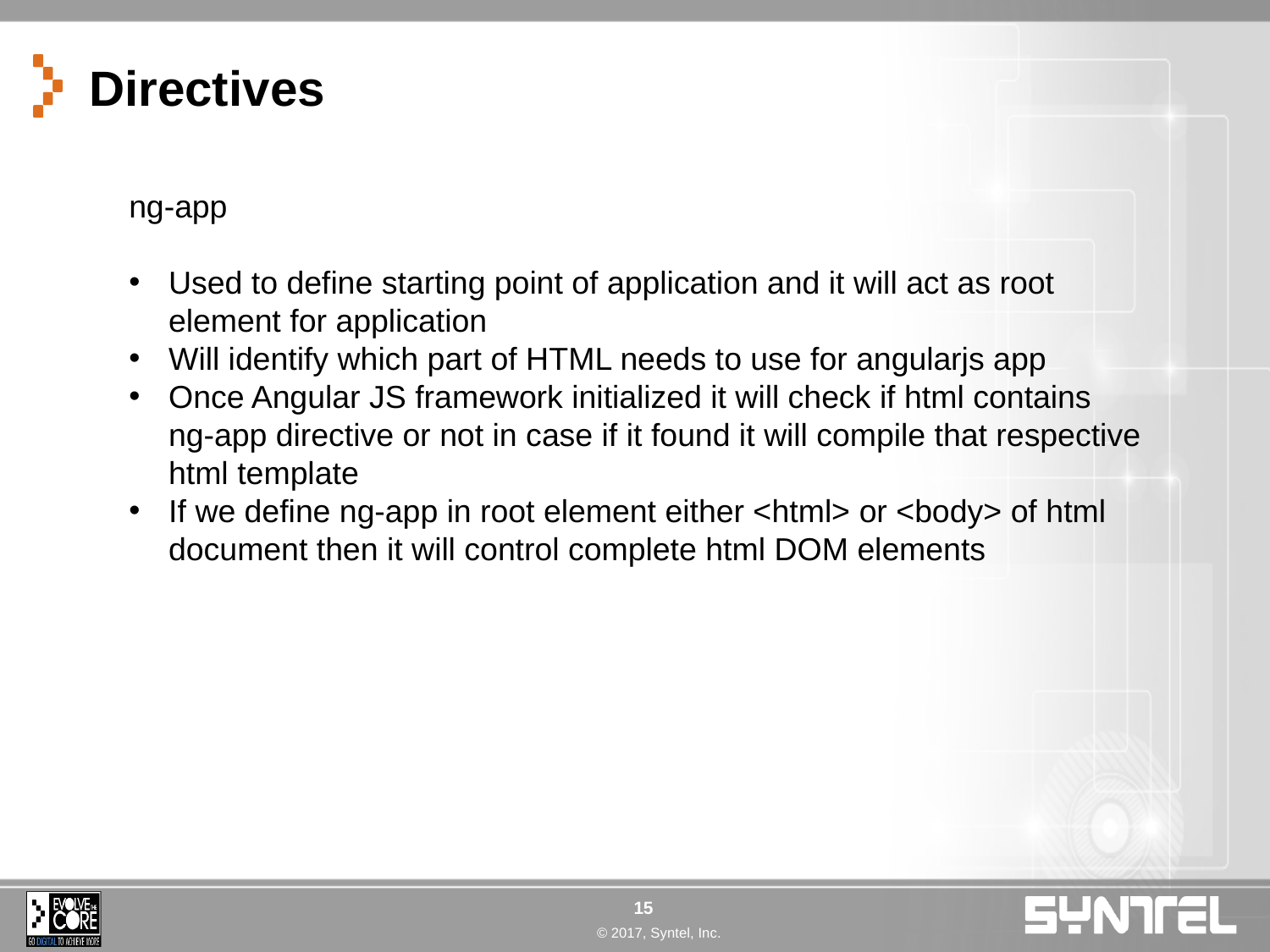

# Directives
ng-app

Used to define starting point of application and it will act as root element for application
Will identify which part of HTML needs to use for angularjs app
Once Angular JS framework initialized it will check if html contains ng-app directive or not in case if it found it will compile that respective html template
If we define ng-app in root element either <html> or <body> of html document then it will control complete html DOM elements